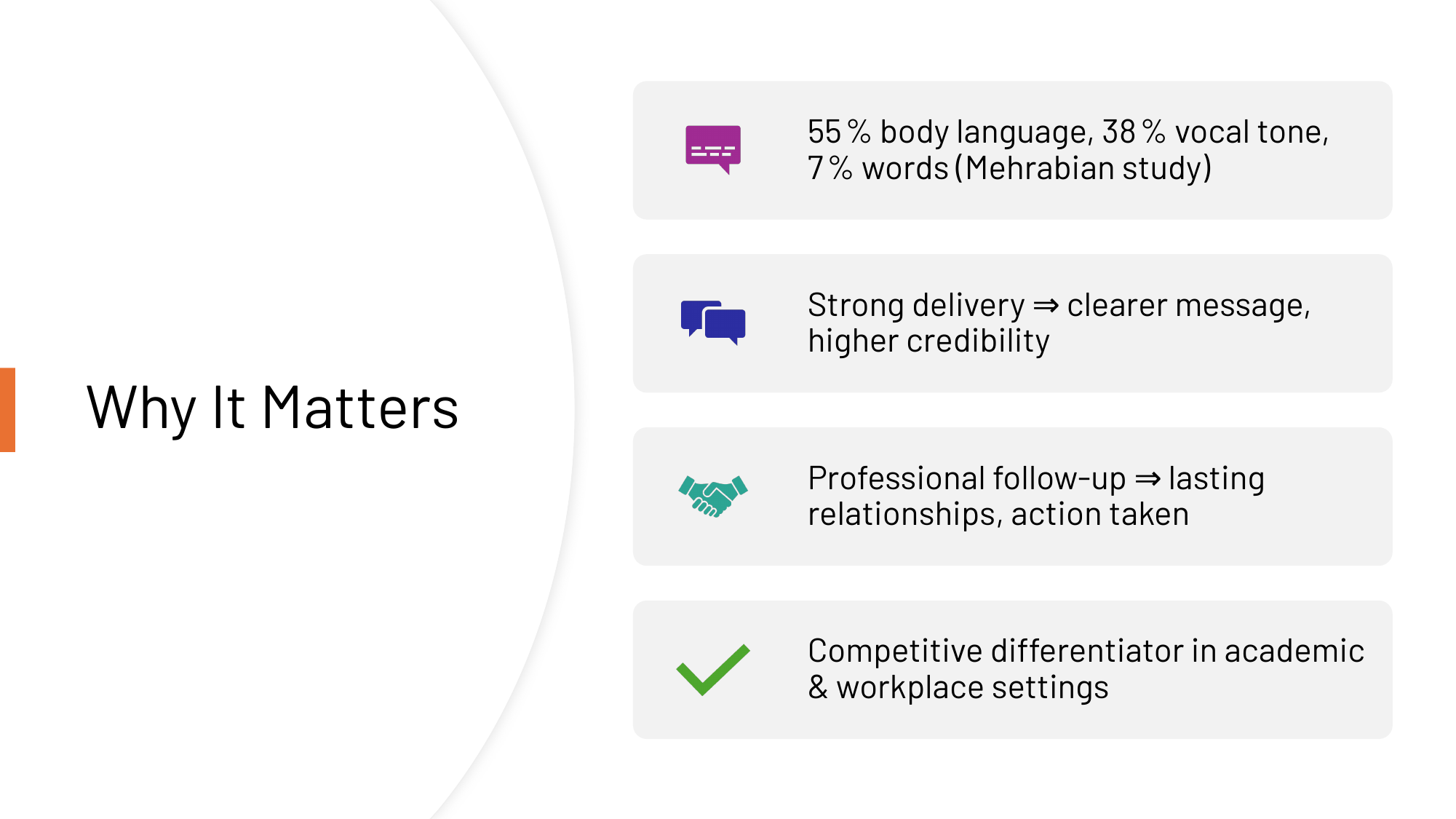

55 % body language, 38 % vocal tone, 7 % words (Mehrabian study)
Strong delivery ⇒ clearer message, higher credibility
Professional follow‑up ⇒ lasting relationships, action taken
Competitive differentiator in academic & workplace settings
# Why It Matters